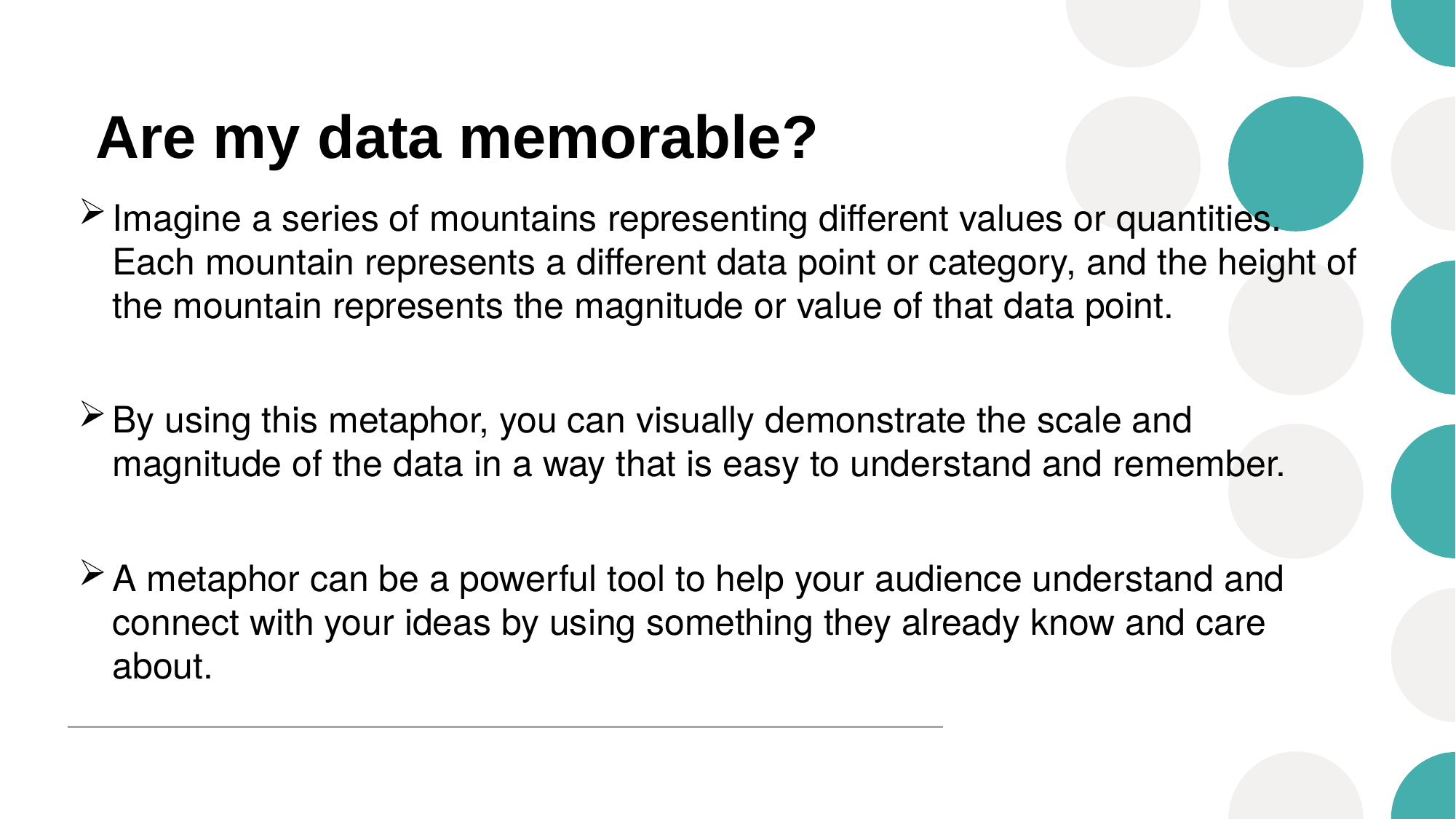

# Are my data memorable?
Imagine a series of mountains representing different values or quantities. Each mountain represents a different data point or category, and the height of the mountain represents the magnitude or value of that data point.

By using this metaphor, you can visually demonstrate the scale and magnitude of the data in a way that is easy to understand and remember.

A metaphor can be a powerful tool to help your audience understand and connect with your ideas by using something they already know and care about.